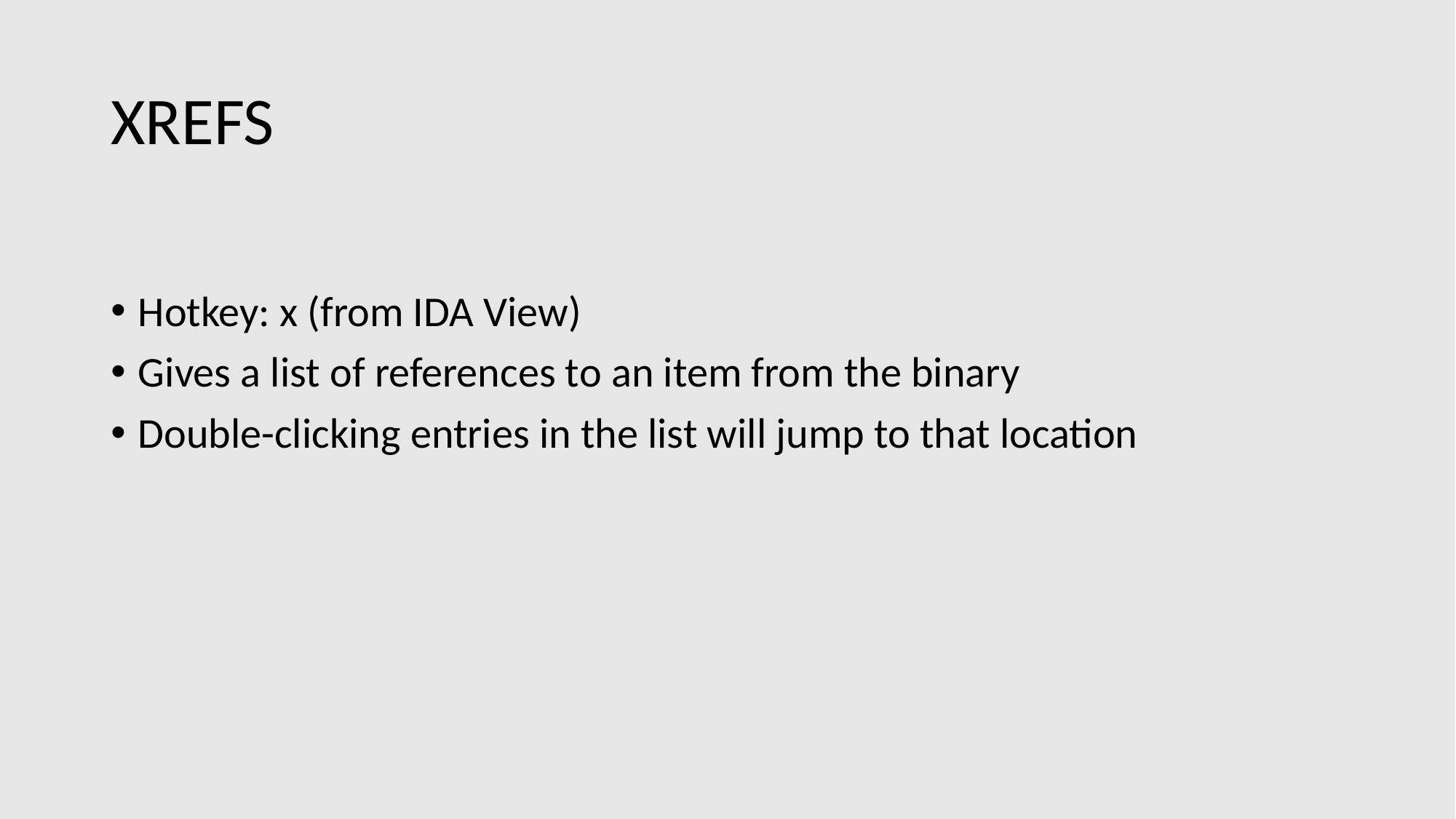

# XREFS

Hotkey: x (from IDA View)
Gives a list of references to an item from the binary
Double-clicking entries in the list will jump to that location